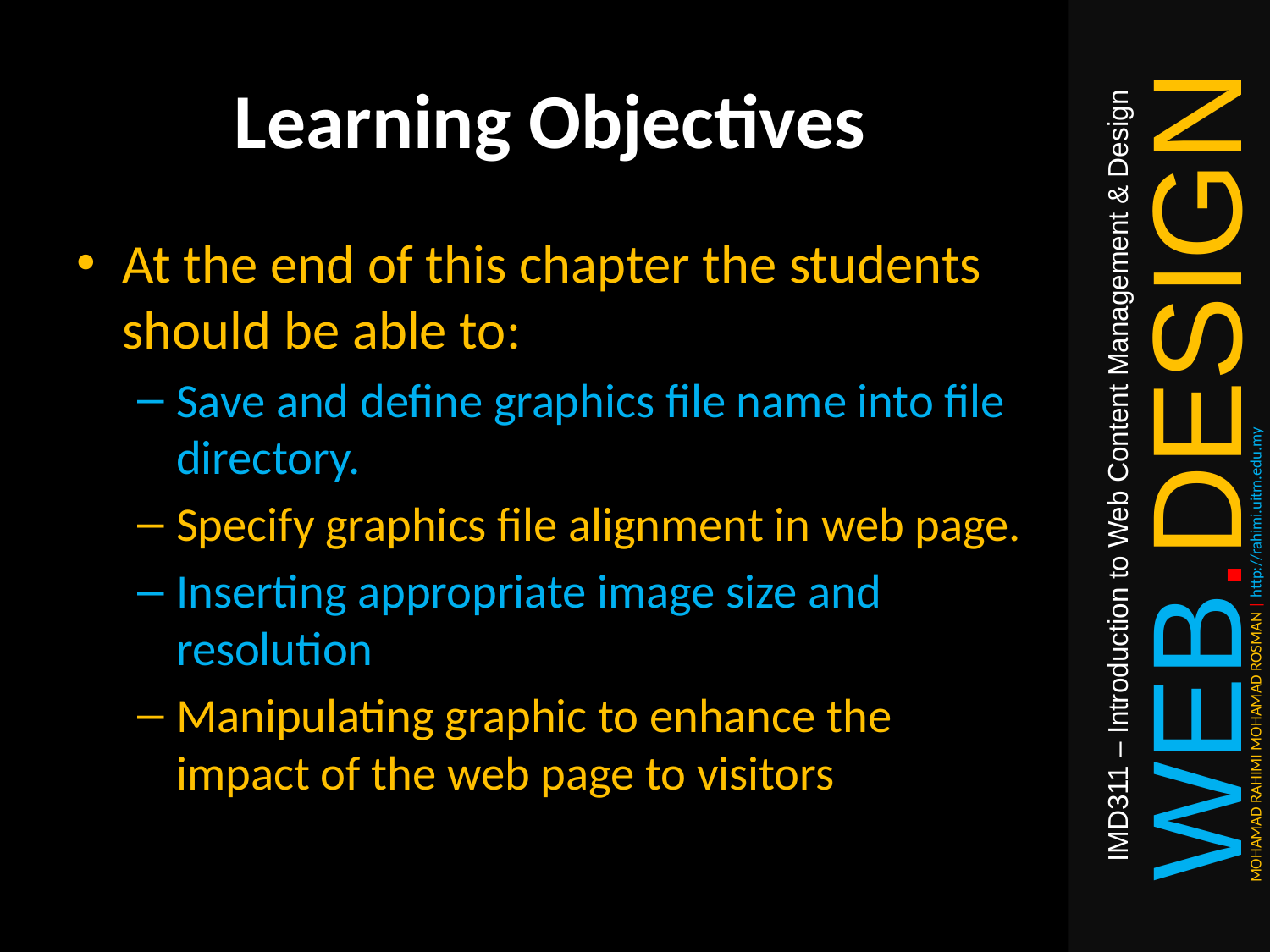

# Learning Objectives
At the end of this chapter the students should be able to:
Save and define graphics file name into file directory.
Specify graphics file alignment in web page.
Inserting appropriate image size and resolution
Manipulating graphic to enhance the impact of the web page to visitors